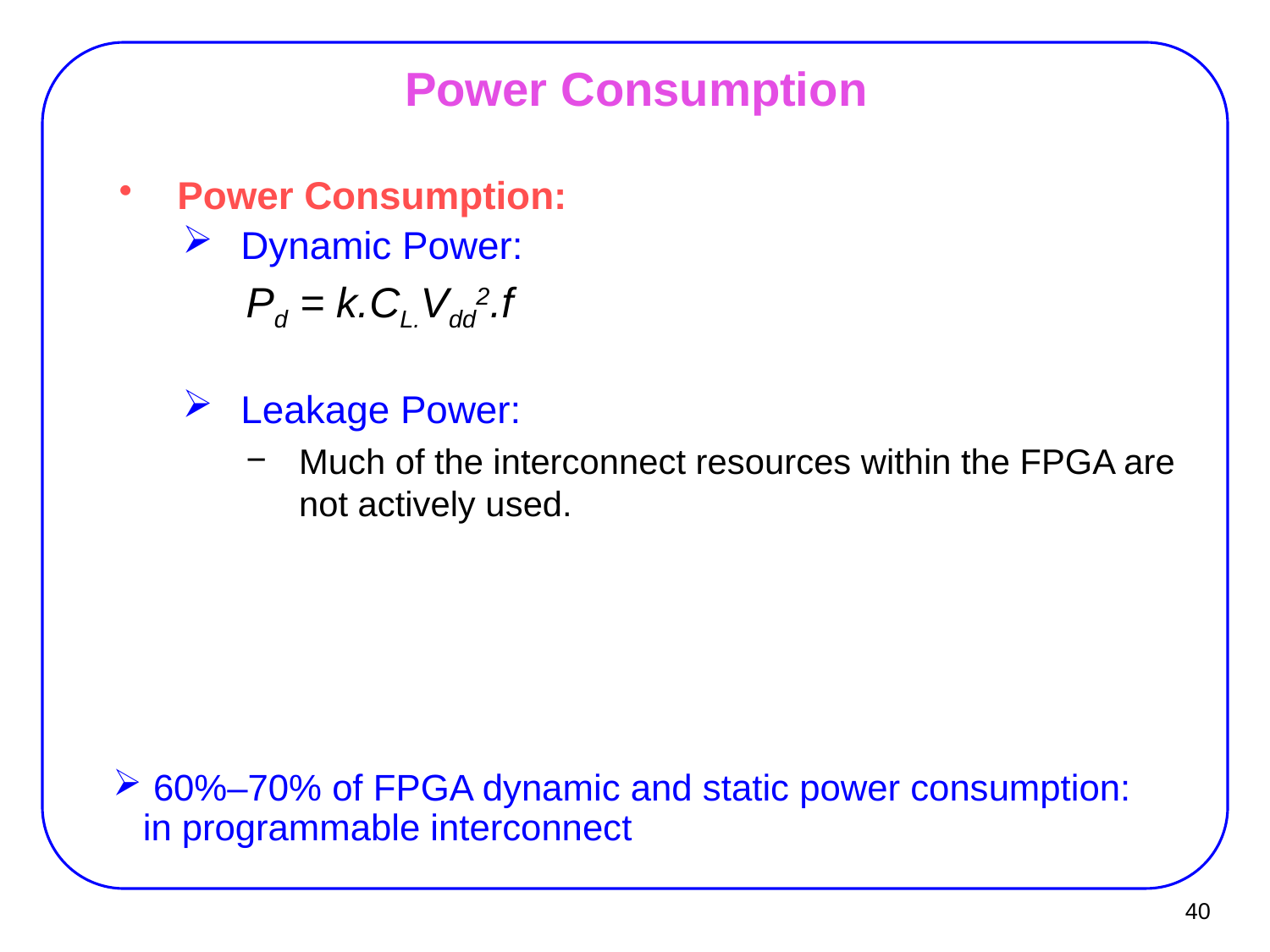

# Power Consumption
Power Consumption:
Dynamic Power:
Pd = k.CL.Vdd2.f

Leakage Power:
Much of the interconnect resources within the FPGA are not actively used.

 60%–70% of FPGA dynamic and static power consumption: in programmable interconnect
40